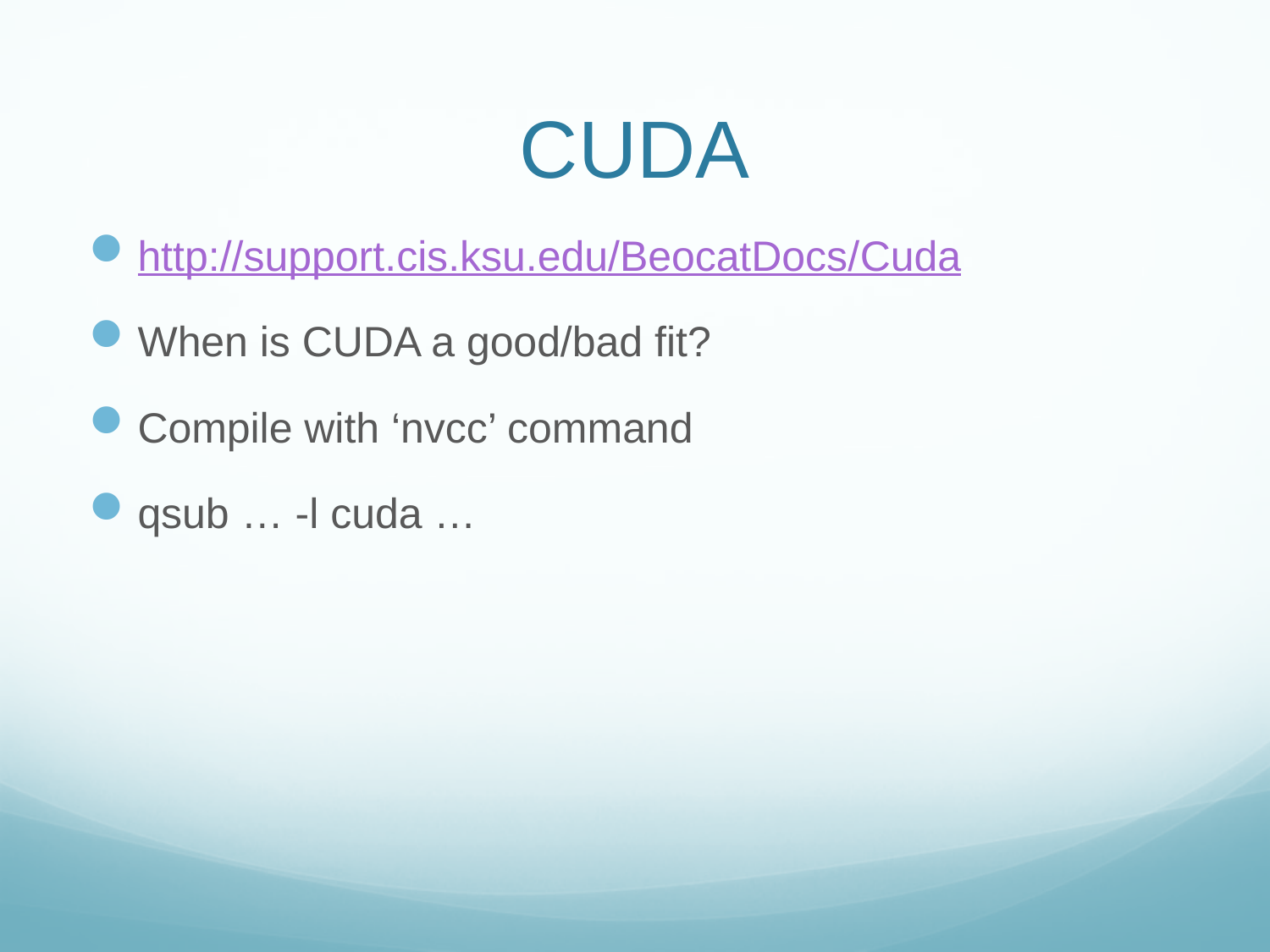

# CUDA
http://support.cis.ksu.edu/BeocatDocs/Cuda
When is CUDA a good/bad fit?
Compile with ‘nvcc’ command
qsub … -l cuda …